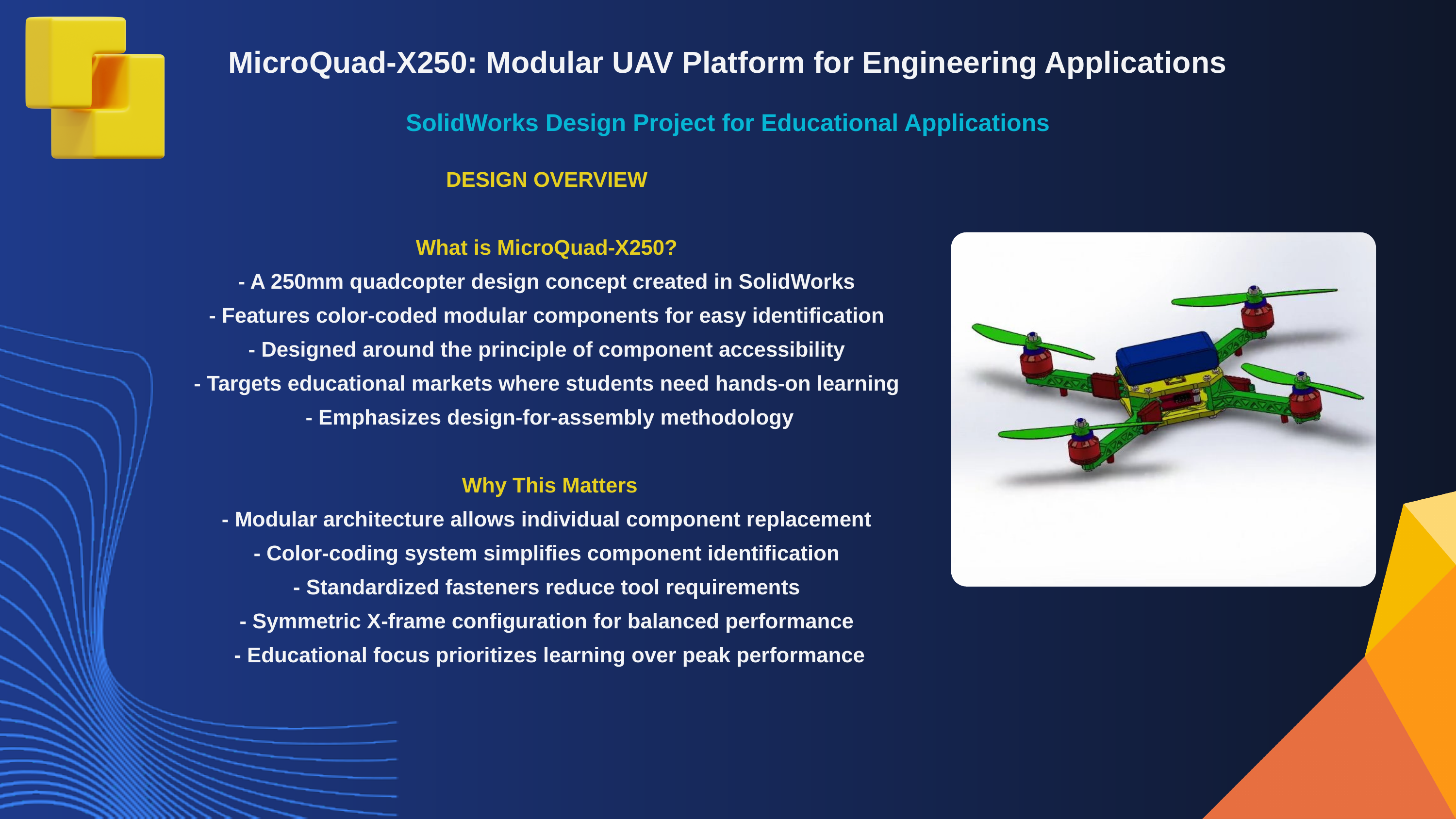

MicroQuad-X250: Modular UAV Platform for Engineering Applications

SolidWorks Design Project for Educational Applications
DESIGN OVERVIEW

What is MicroQuad-X250?
- A 250mm quadcopter design concept created in SolidWorks
- Features color-coded modular components for easy identification
- Designed around the principle of component accessibility
- Targets educational markets where students need hands-on learning
- Emphasizes design-for-assembly methodology

Why This Matters
- Modular architecture allows individual component replacement
- Color-coding system simplifies component identification
- Standardized fasteners reduce tool requirements
- Symmetric X-frame configuration for balanced performance
- Educational focus prioritizes learning over peak performance